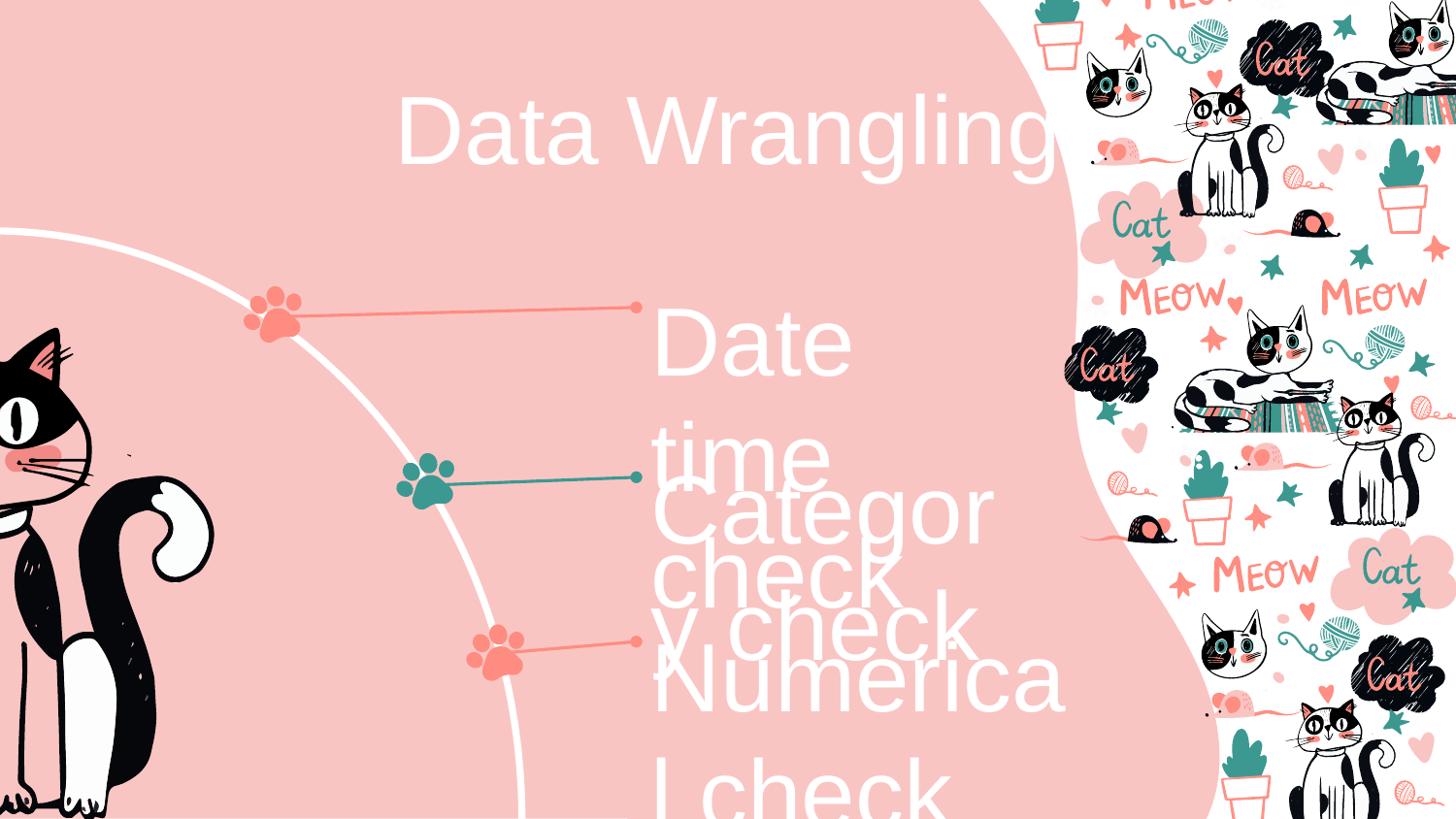

# Data Wrangling

Date time check

Category check

Numerical check